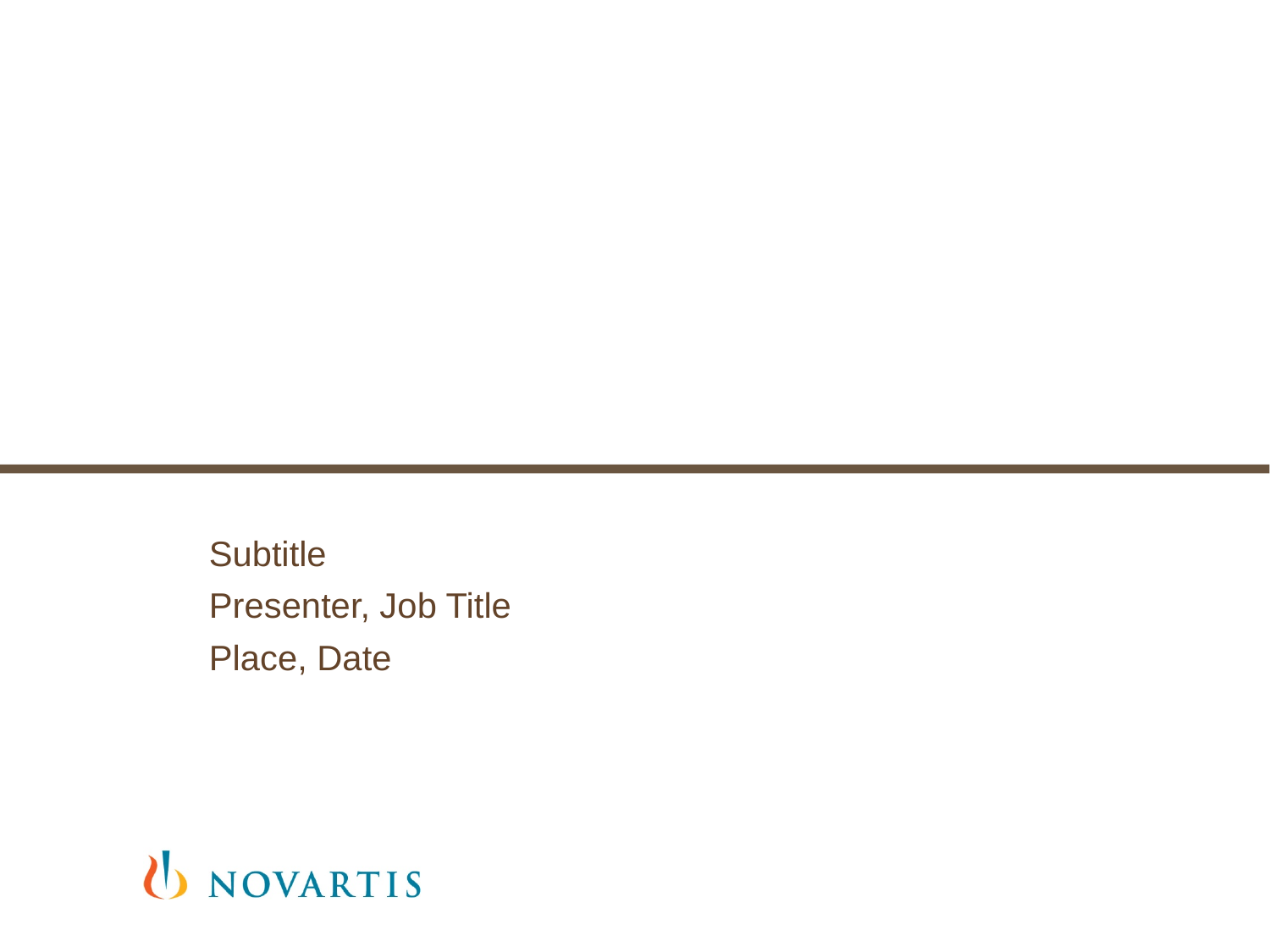

#
Subtitle
Presenter, Job Title
Place, Date